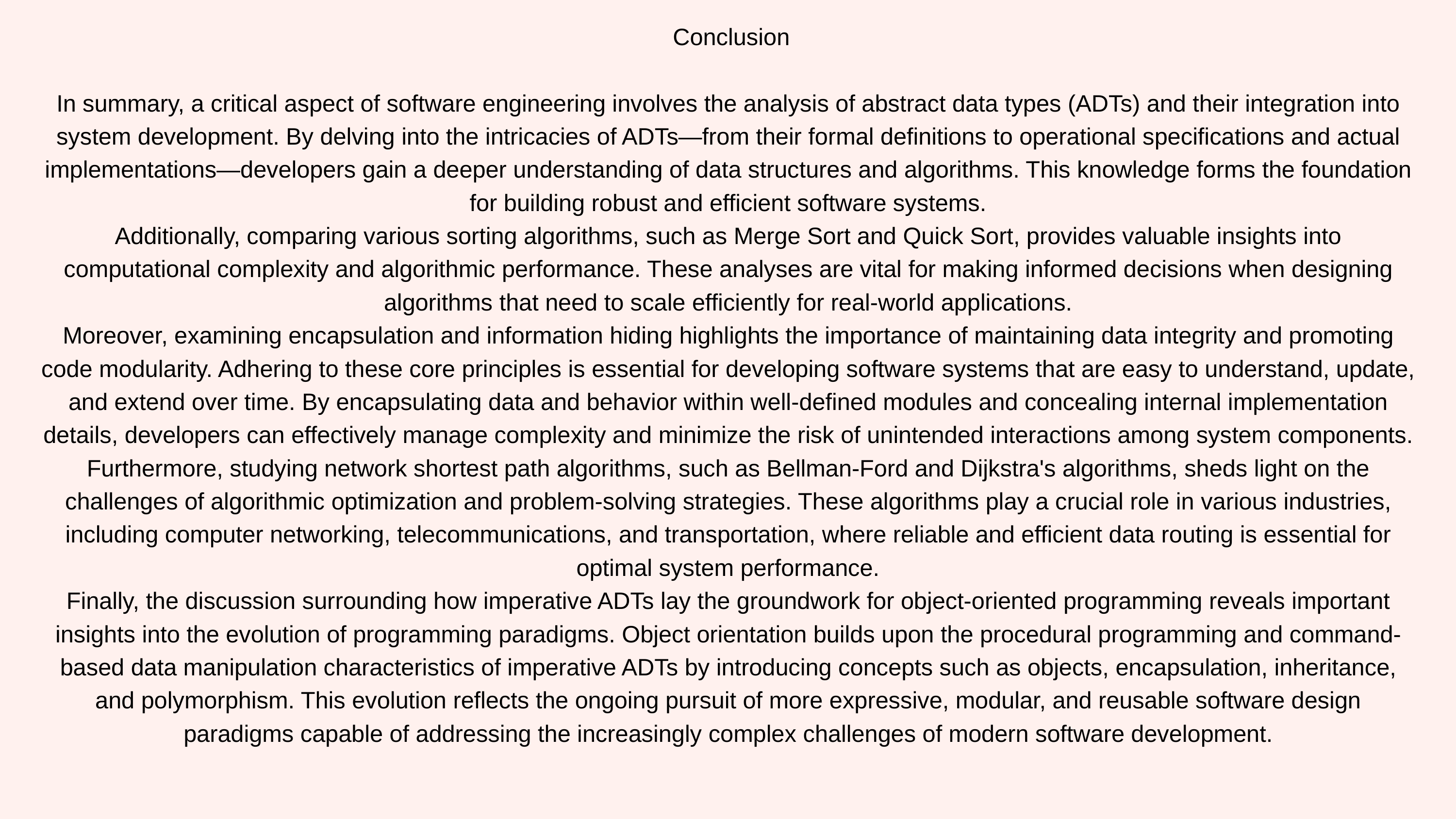

Conclusion

In summary, a critical aspect of software engineering involves the analysis of abstract data types (ADTs) and their integration into system development. By delving into the intricacies of ADTs—from their formal definitions to operational specifications and actual implementations—developers gain a deeper understanding of data structures and algorithms. This knowledge forms the foundation for building robust and efficient software systems.
Additionally, comparing various sorting algorithms, such as Merge Sort and Quick Sort, provides valuable insights into computational complexity and algorithmic performance. These analyses are vital for making informed decisions when designing algorithms that need to scale efficiently for real-world applications.
Moreover, examining encapsulation and information hiding highlights the importance of maintaining data integrity and promoting code modularity. Adhering to these core principles is essential for developing software systems that are easy to understand, update, and extend over time. By encapsulating data and behavior within well-defined modules and concealing internal implementation details, developers can effectively manage complexity and minimize the risk of unintended interactions among system components.
Furthermore, studying network shortest path algorithms, such as Bellman-Ford and Dijkstra's algorithms, sheds light on the challenges of algorithmic optimization and problem-solving strategies. These algorithms play a crucial role in various industries, including computer networking, telecommunications, and transportation, where reliable and efficient data routing is essential for optimal system performance.
Finally, the discussion surrounding how imperative ADTs lay the groundwork for object-oriented programming reveals important insights into the evolution of programming paradigms. Object orientation builds upon the procedural programming and command-based data manipulation characteristics of imperative ADTs by introducing concepts such as objects, encapsulation, inheritance, and polymorphism. This evolution reflects the ongoing pursuit of more expressive, modular, and reusable software design paradigms capable of addressing the increasingly complex challenges of modern software development.